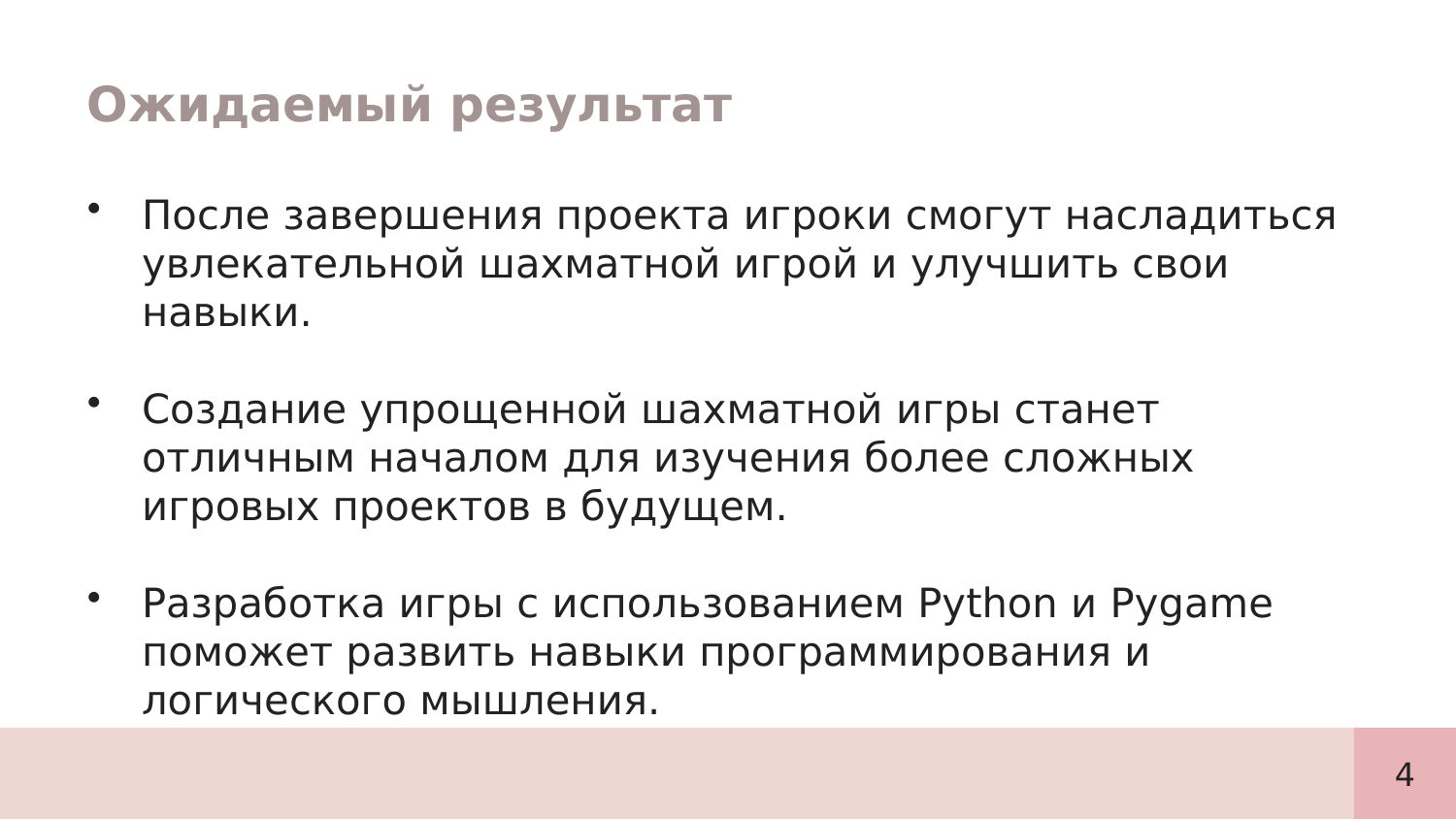

Ожидаемый результат
После завершения проекта игроки смогут насладиться увлекательной шахматной игрой и улучшить свои навыки.

Создание упрощенной шахматной игры станет отличным началом для изучения более сложных игровых проектов в будущем.

Разработка игры с использованием Python и Pygame поможет развить навыки программирования и логического мышления.

4